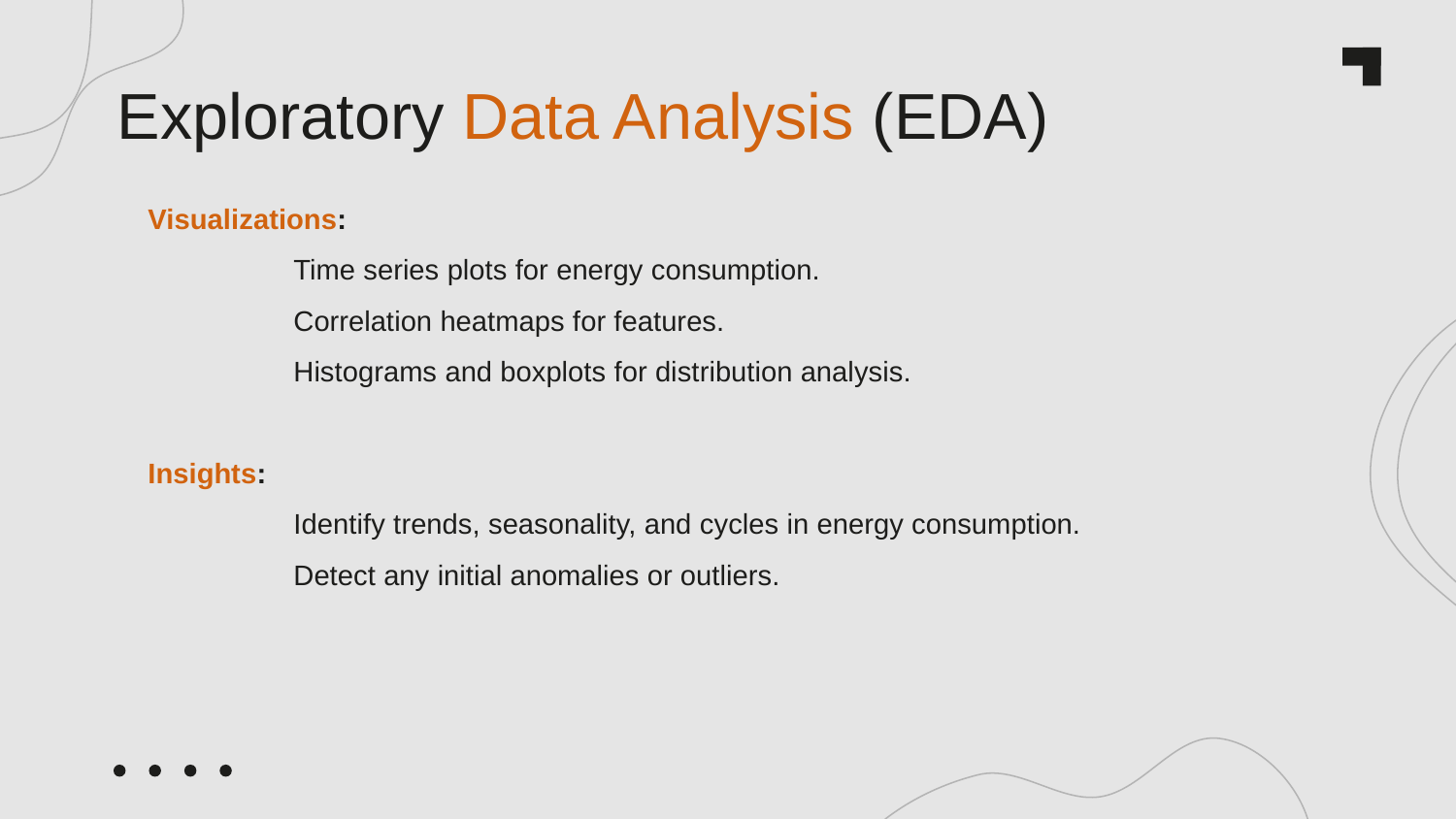

# Exploratory Data Analysis (EDA)
Visualizations:
 	Time series plots for energy consumption.
 	Correlation heatmaps for features.
 	Histograms and boxplots for distribution analysis.

Insights:
 	Identify trends, seasonality, and cycles in energy consumption.
 	Detect any initial anomalies or outliers.